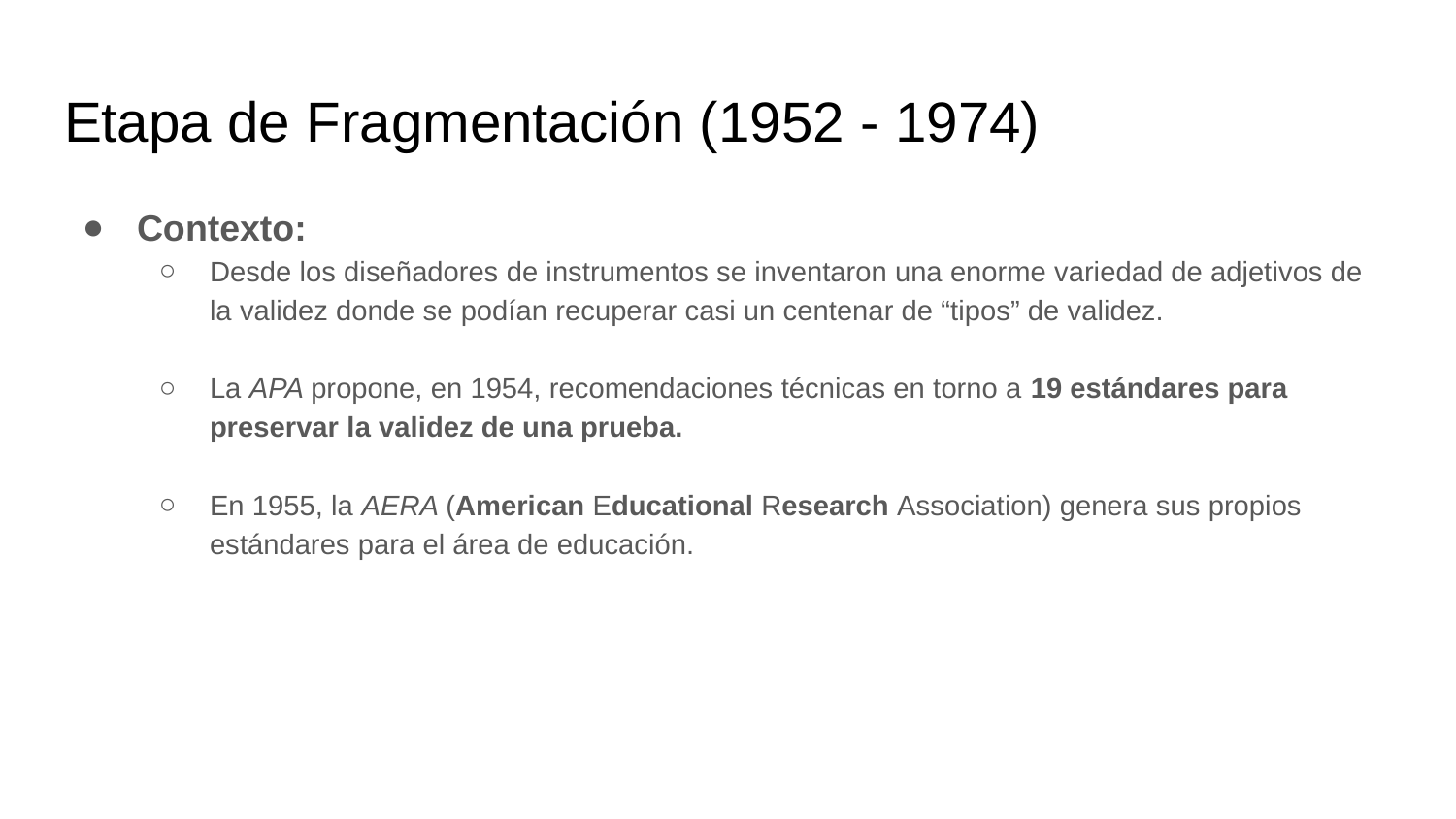

# Etapa de Fragmentación (1952 - 1974)
Contexto:
Desde los diseñadores de instrumentos se inventaron una enorme variedad de adjetivos de la validez donde se podían recuperar casi un centenar de “tipos” de validez.
La APA propone, en 1954, recomendaciones técnicas en torno a 19 estándares para preservar la validez de una prueba.
En 1955, la AERA (American Educational Research Association) genera sus propios estándares para el área de educación.